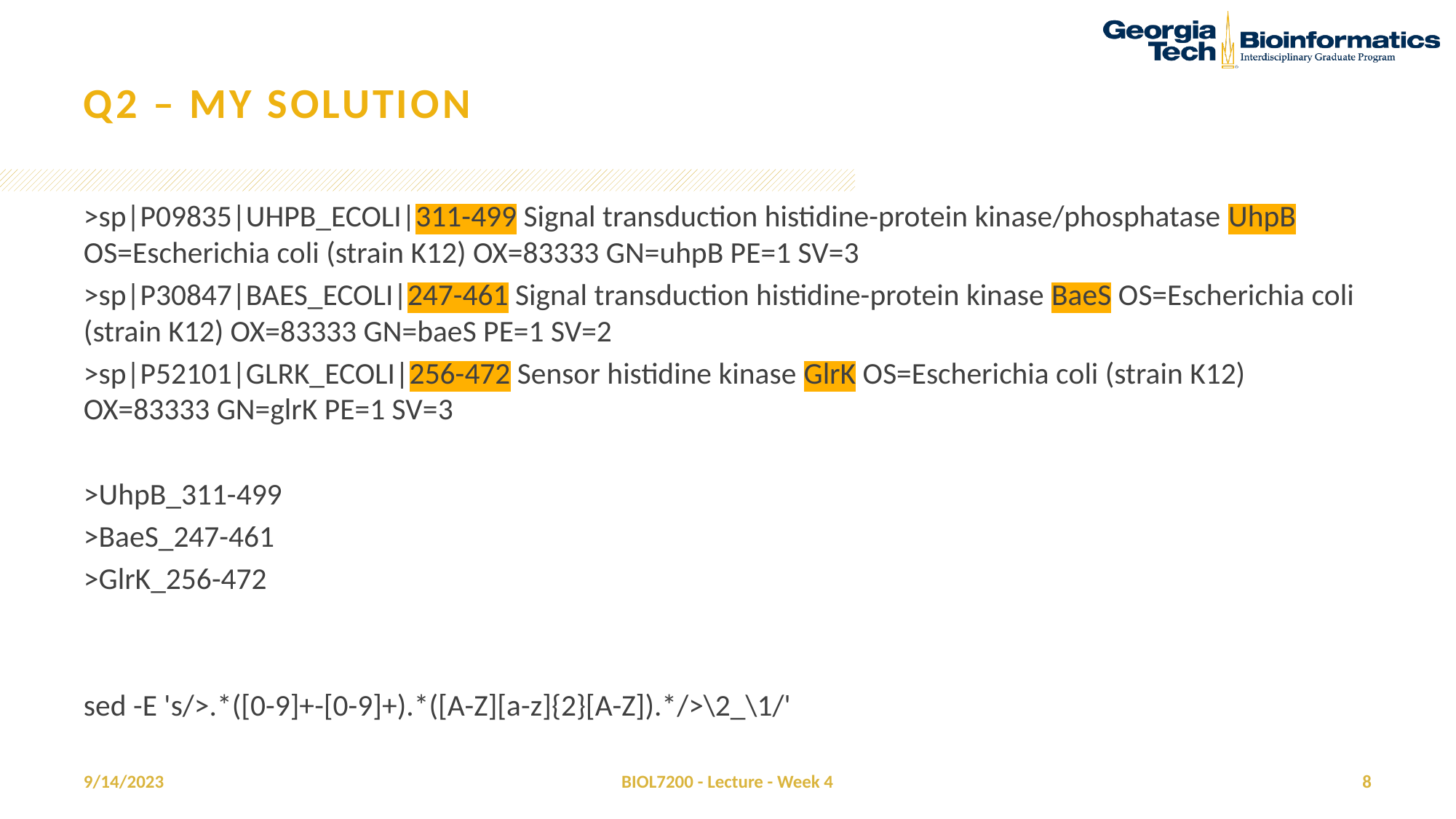

# Q2 – my solution
>sp|P09835|UHPB_ECOLI|311-499 Signal transduction histidine-protein kinase/phosphatase UhpB OS=Escherichia coli (strain K12) OX=83333 GN=uhpB PE=1 SV=3
>sp|P30847|BAES_ECOLI|247-461 Signal transduction histidine-protein kinase BaeS OS=Escherichia coli (strain K12) OX=83333 GN=baeS PE=1 SV=2
>sp|P52101|GLRK_ECOLI|256-472 Sensor histidine kinase GlrK OS=Escherichia coli (strain K12) OX=83333 GN=glrK PE=1 SV=3

>UhpB_311-499
>BaeS_247-461
>GlrK_256-472

sed -E 's/>.*([0-9]+-[0-9]+).*([A-Z][a-z]{2}[A-Z]).*/>\2_\1/'

9/14/2023
BIOL7200 - Lecture - Week 4
8